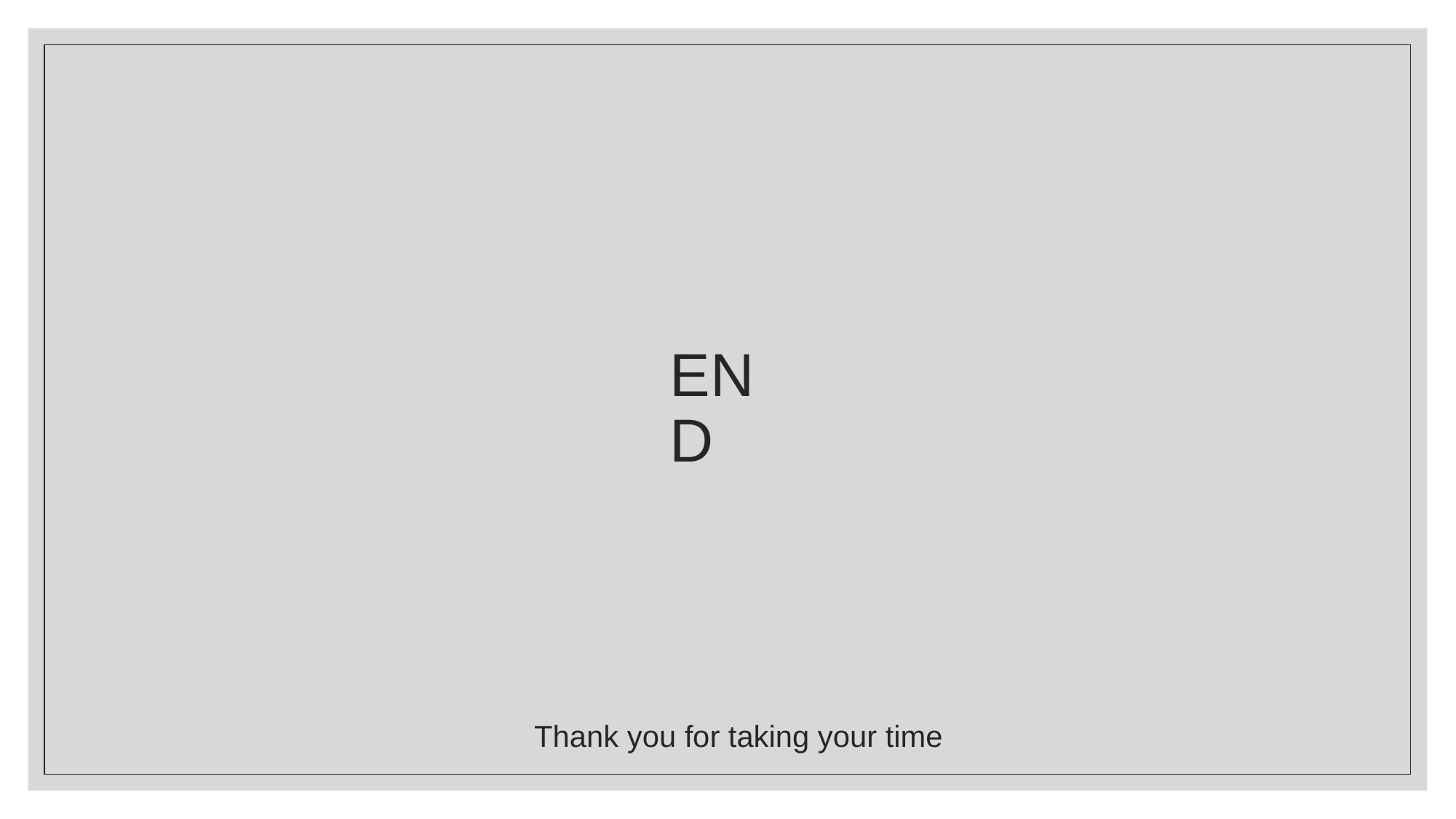

# END
Thank you for taking your time